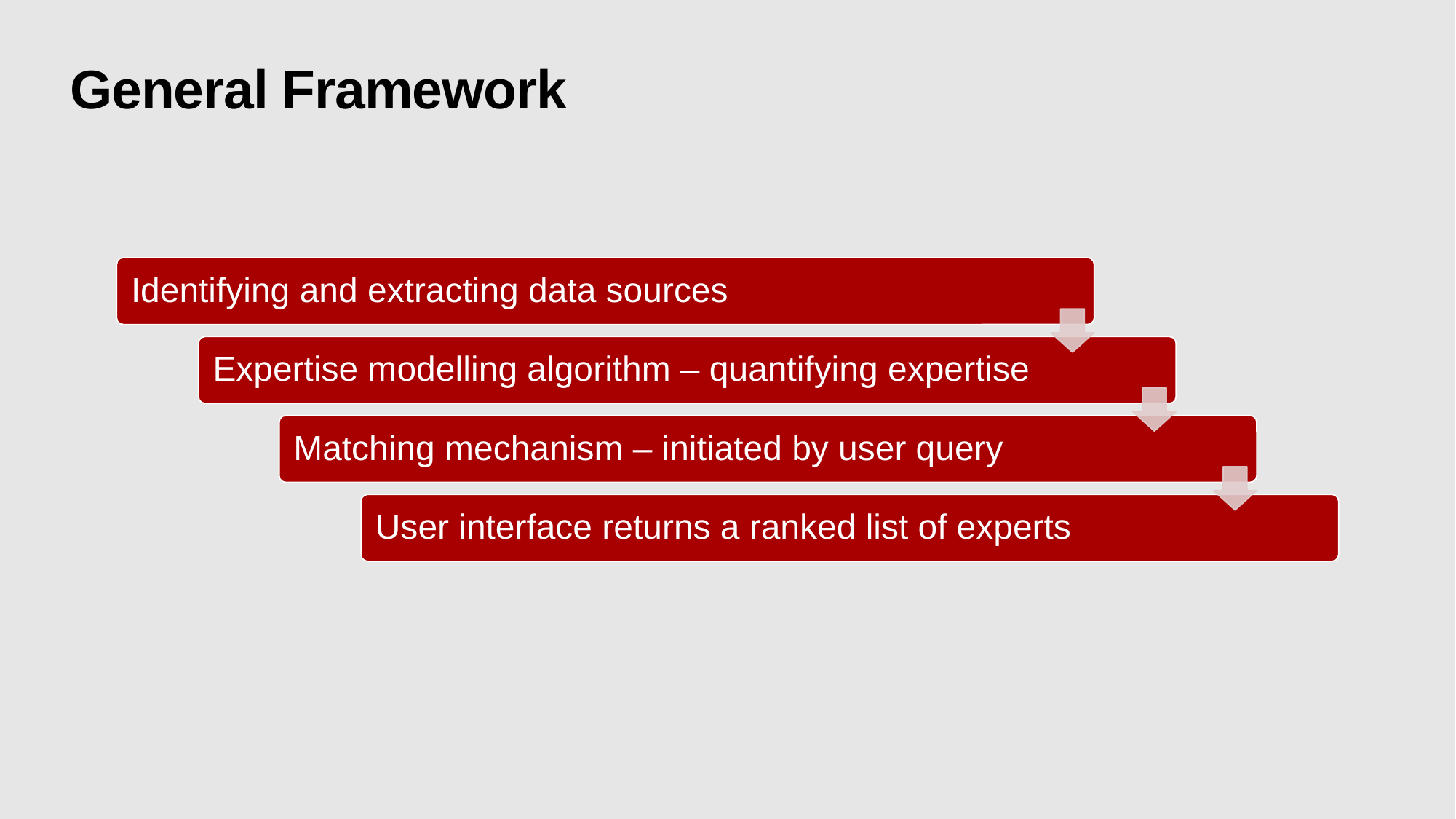

# General Framework
Identifying and extracting data sources
Expertise modelling algorithm – quantifying expertise
Matching mechanism – initiated by user query
User interface returns a ranked list of experts